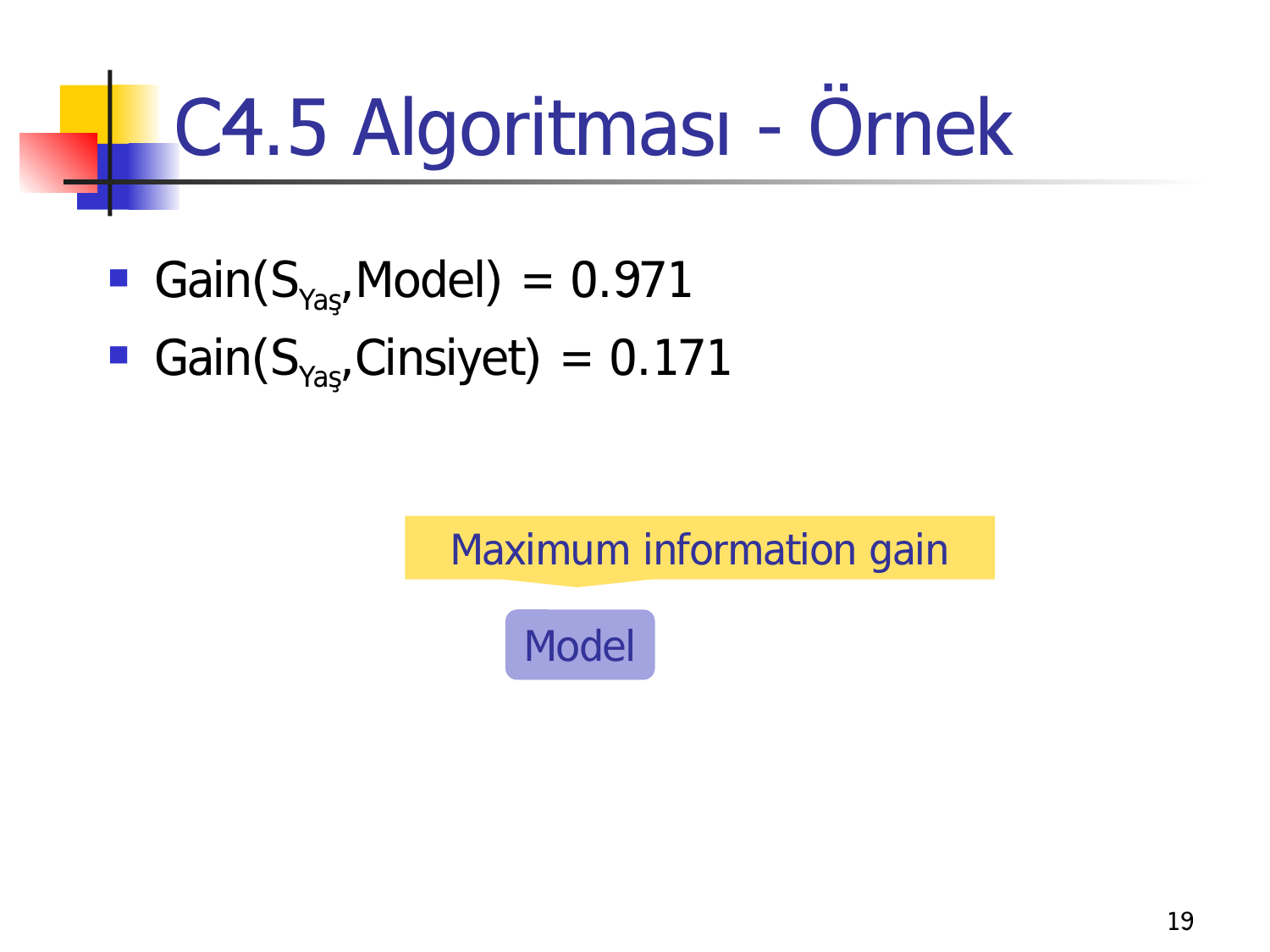

# C4.5 Algoritması - Örnek
Gain(SYaş,Model) = 0.971
Gain(SYaş,Cinsiyet) = 0.171
Maximum information gain
Model
19